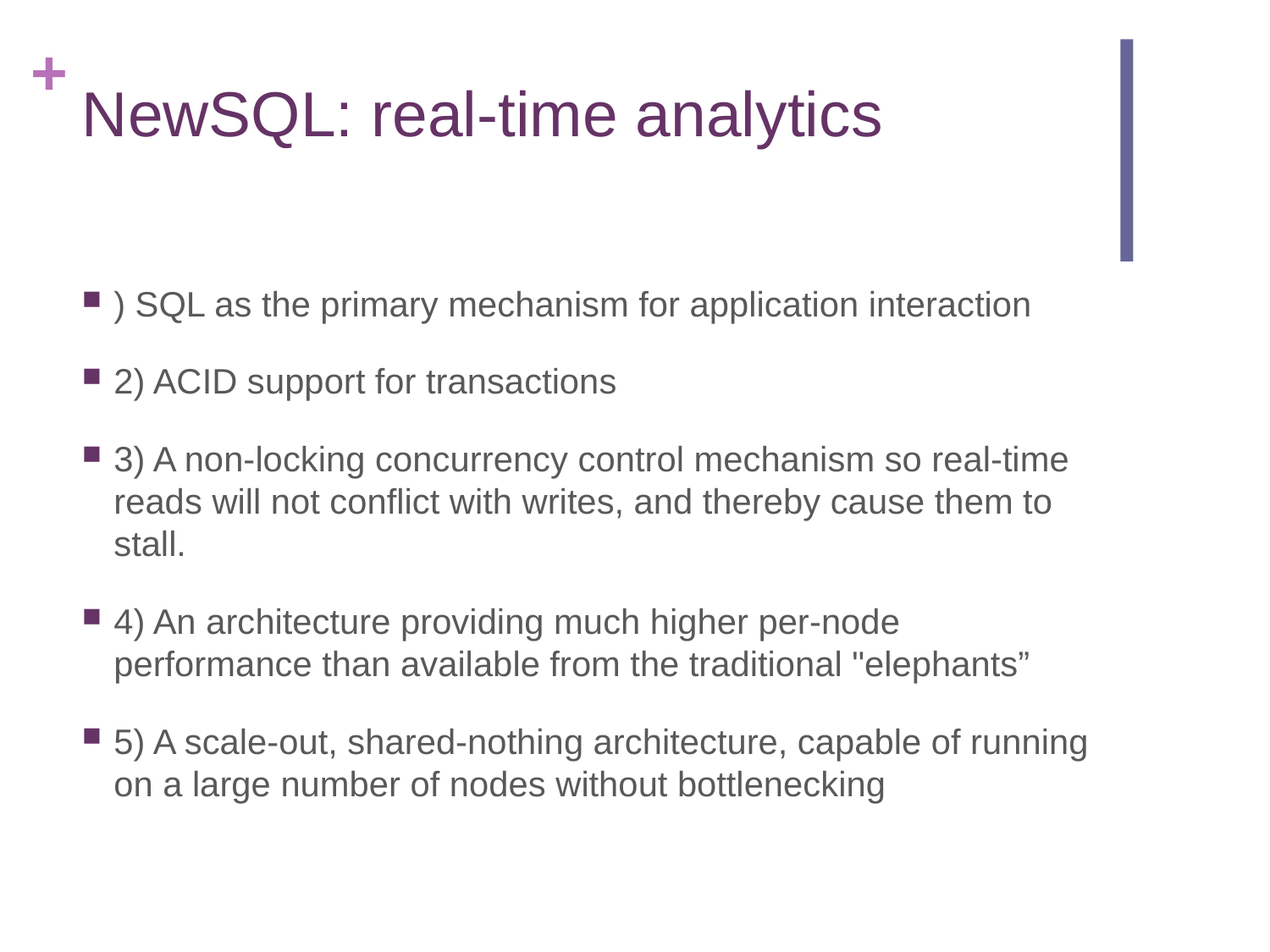

# NewSQL: real-time analytics
) SQL as the primary mechanism for application interaction
2) ACID support for transactions
3) A non-locking concurrency control mechanism so real-time reads will not conflict with writes, and thereby cause them to stall.
4) An architecture providing much higher per-node performance than available from the traditional "elephants”
5) A scale-out, shared-nothing architecture, capable of running on a large number of nodes without bottlenecking